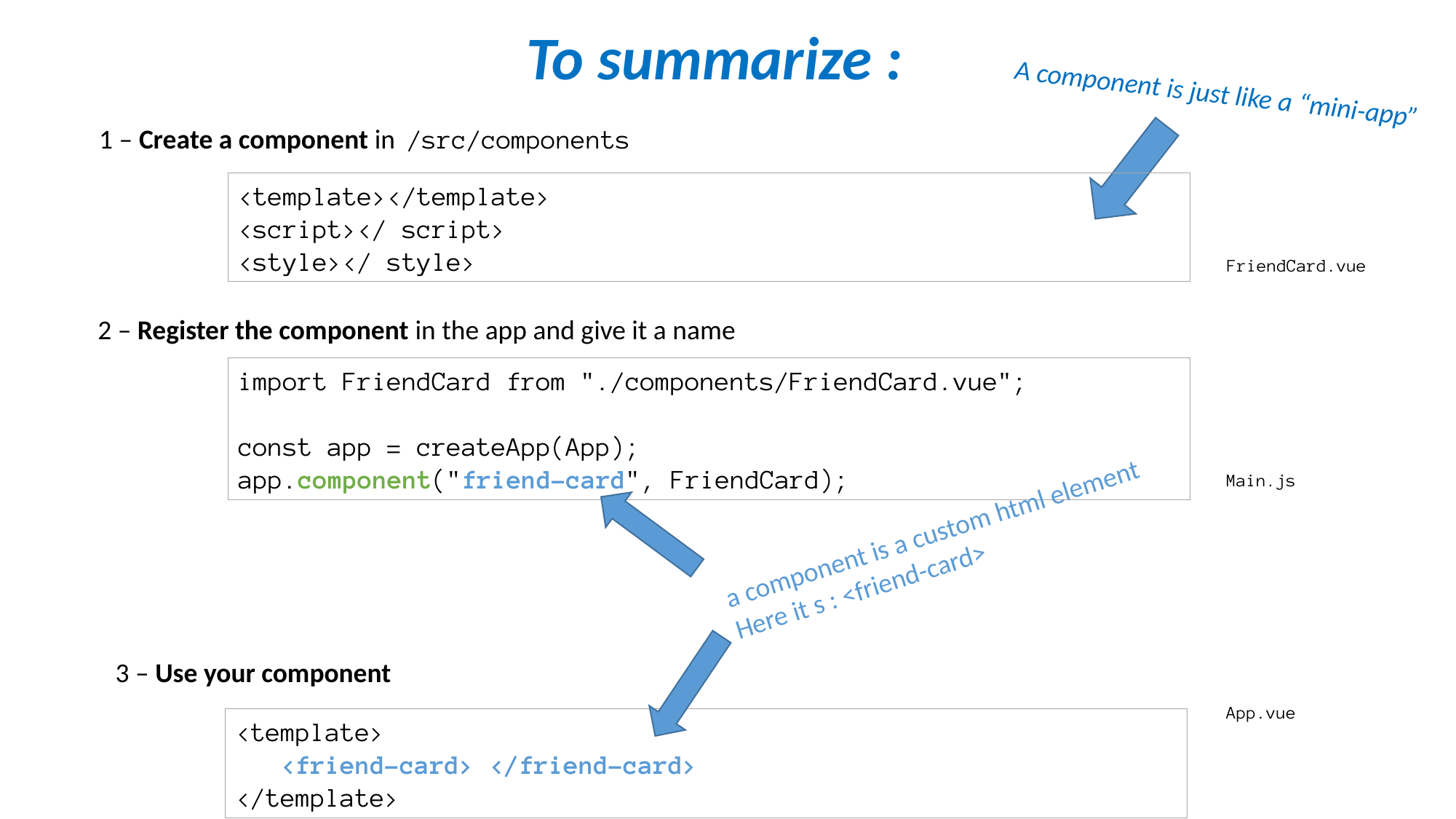

To summarize :
A component is just like a “mini-app”

1 – Create a component in  /src/components
<template></template>
<script></ script>
<style></ style>
FriendCard.vue
2 – Register the component in the app and give it a name
import FriendCard from "./components/FriendCard.vue";

const app = createApp(App);
app.component("friend-card", FriendCard);
Main.js

a component is a custom html element
Here it s : <friend-card>

3 – Use your component
App.vue
<template>
   <friend-card> </friend-card>
</template>